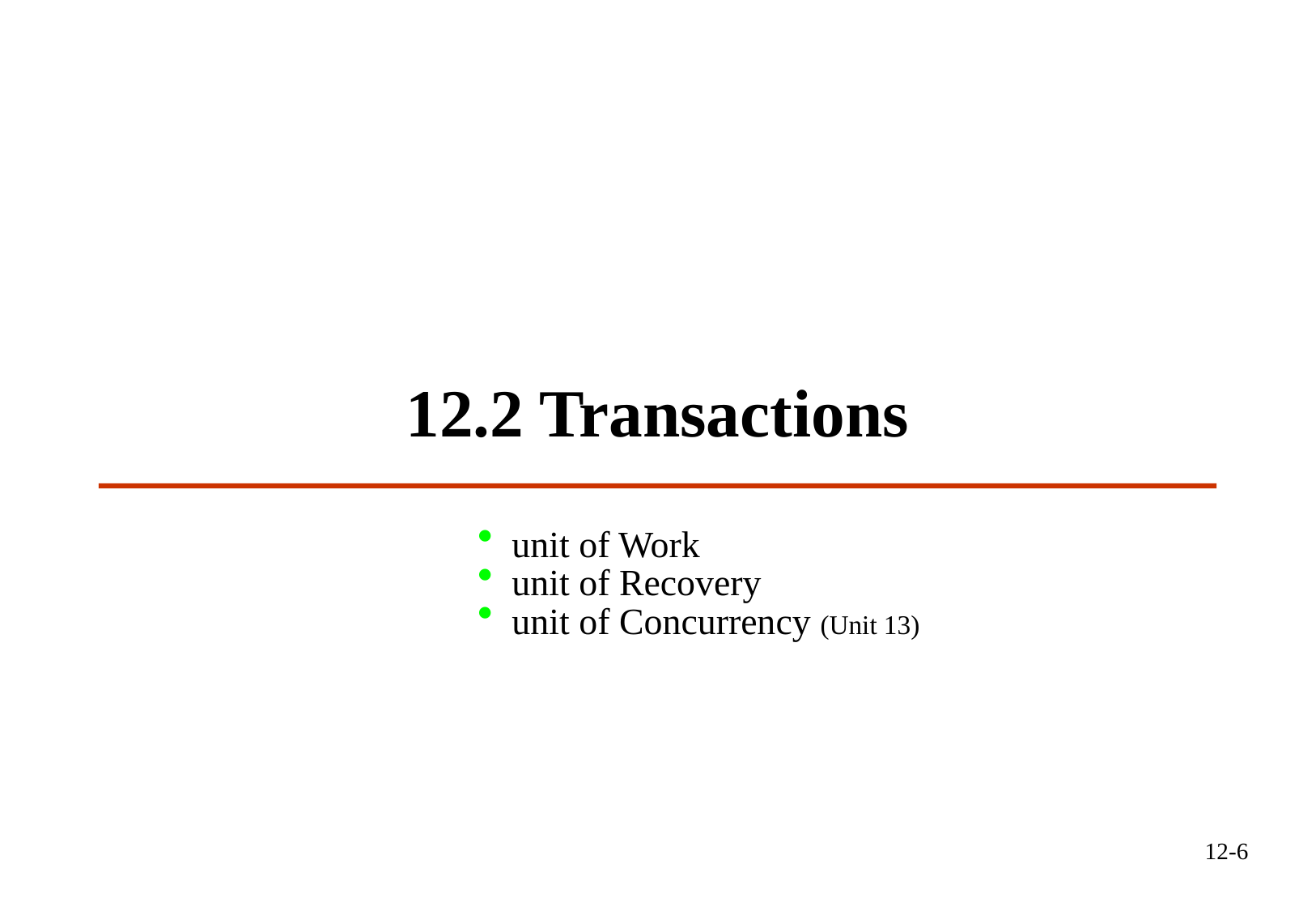

# 12.2 Transactions
  unit of Work
  unit of Recovery
  unit of Concurrency (Unit 13)

12-6